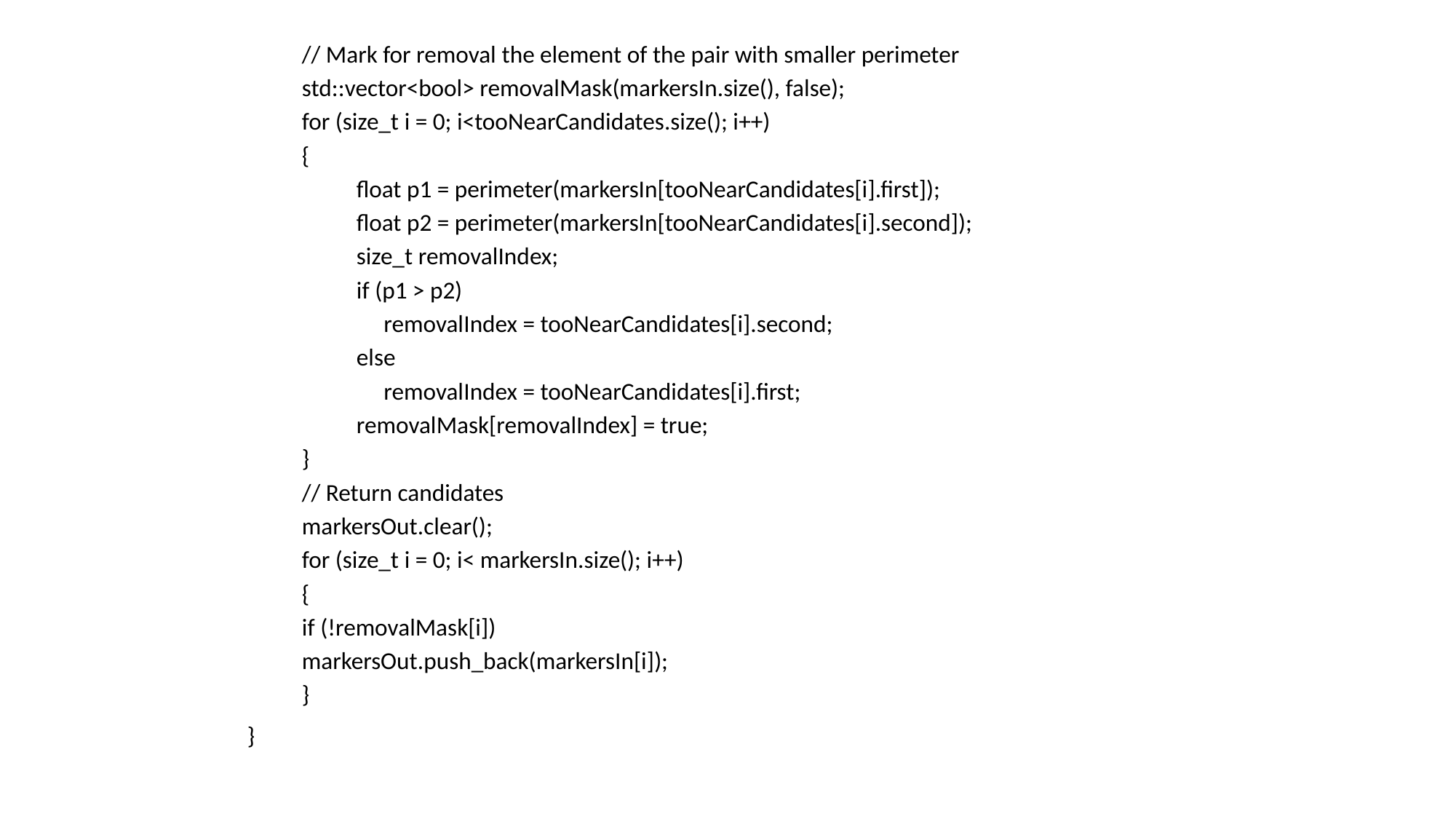

// Mark for removal the element of the pair with smaller perimeter
std::vector<bool> removalMask(markersIn.size(), false);
for (size_t i = 0; i<tooNearCandidates.size(); i++)
{
float p1 = perimeter(markersIn[tooNearCandidates[i].first]);
float p2 = perimeter(markersIn[tooNearCandidates[i].second]);
size_t removalIndex;
if (p1 > p2)
	removalIndex = tooNearCandidates[i].second;
else
	removalIndex = tooNearCandidates[i].first;
removalMask[removalIndex] = true;
}
// Return candidates
markersOut.clear();
for (size_t i = 0; i< markersIn.size(); i++)
{
if (!removalMask[i])
markersOut.push_back(markersIn[i]);
}
}